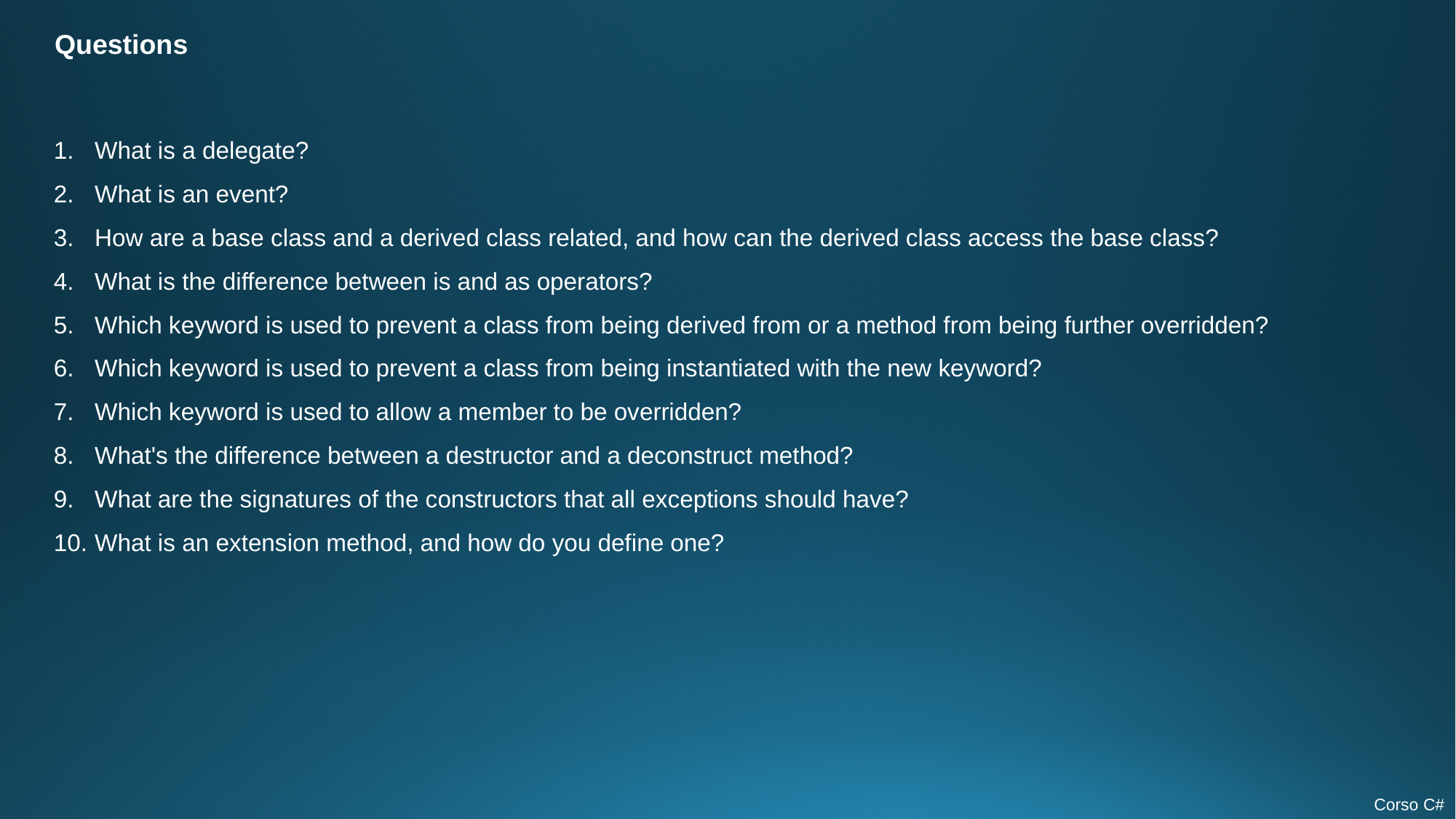

Questions
What is a delegate?
What is an event?
How are a base class and a derived class related, and how can the derived class access the base class?
What is the difference between is and as operators?
Which keyword is used to prevent a class from being derived from or a method from being further overridden?
Which keyword is used to prevent a class from being instantiated with the new keyword?
Which keyword is used to allow a member to be overridden?
What's the difference between a destructor and a deconstruct method?
What are the signatures of the constructors that all exceptions should have?
What is an extension method, and how do you define one?
Corso C#